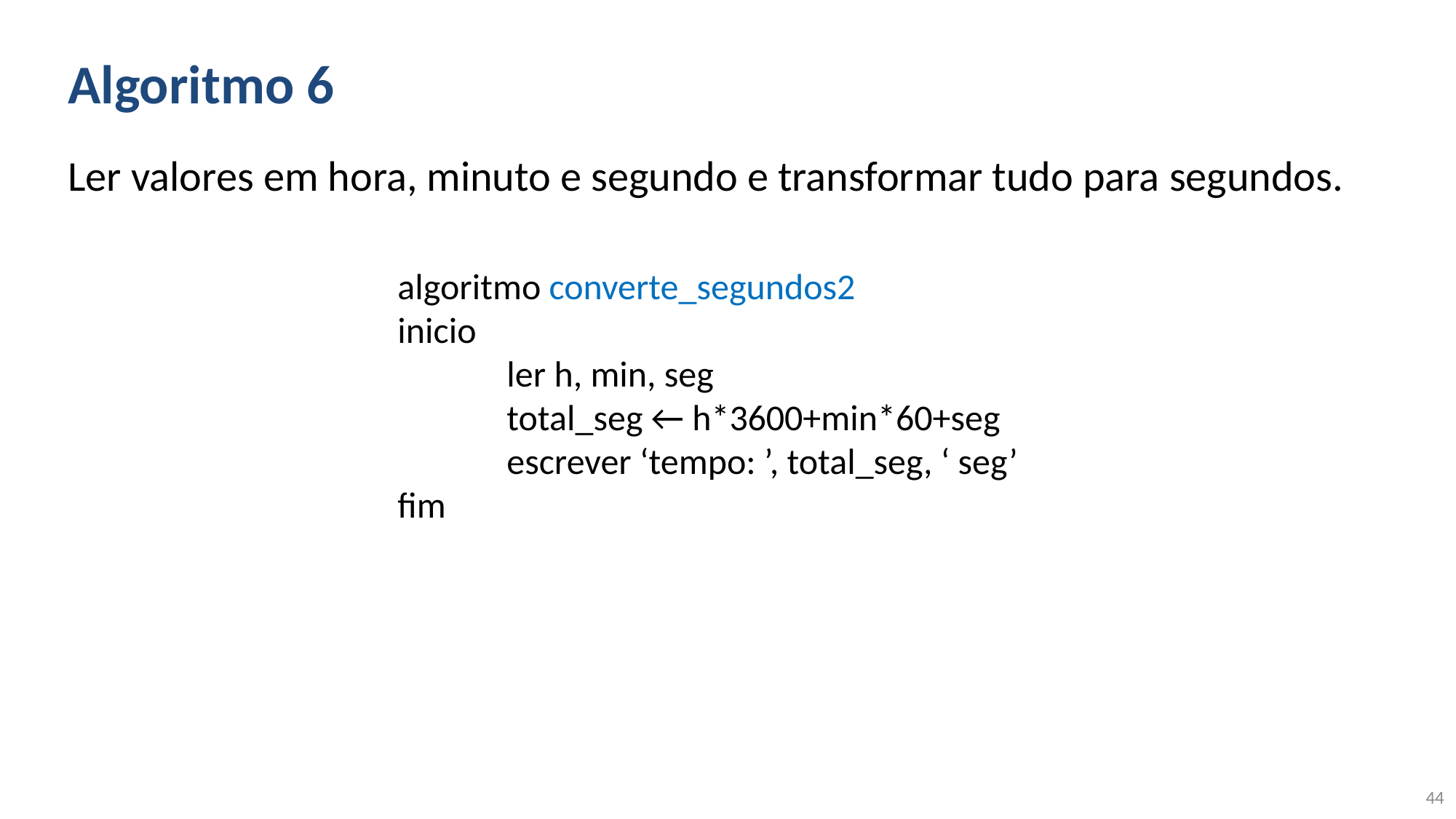

# Algoritmo 6
Ler valores em hora, minuto e segundo e transformar tudo para segundos.
algoritmo converte_segundos2
inicio
	ler h, min, seg
	total_seg ← h*3600+min*60+seg
	escrever ‘tempo: ’, total_seg, ‘ seg’
fim
44